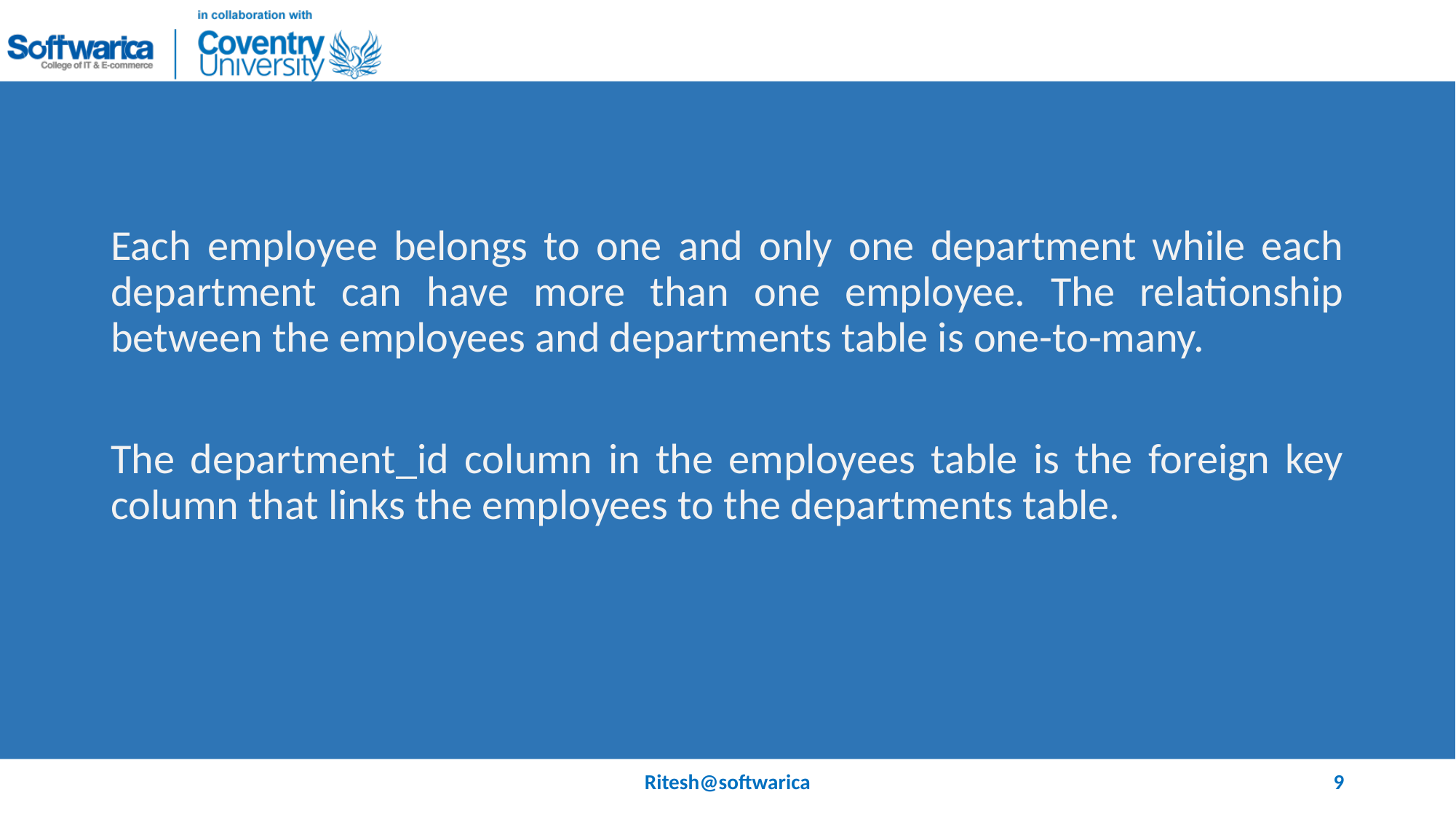

#
Each employee belongs to one and only one department while each department can have more than one employee. The relationship between the employees and departments table is one-to-many.

The department_id column in the employees table is the foreign key column that links the employees to the departments table.
Ritesh@softwarica
9